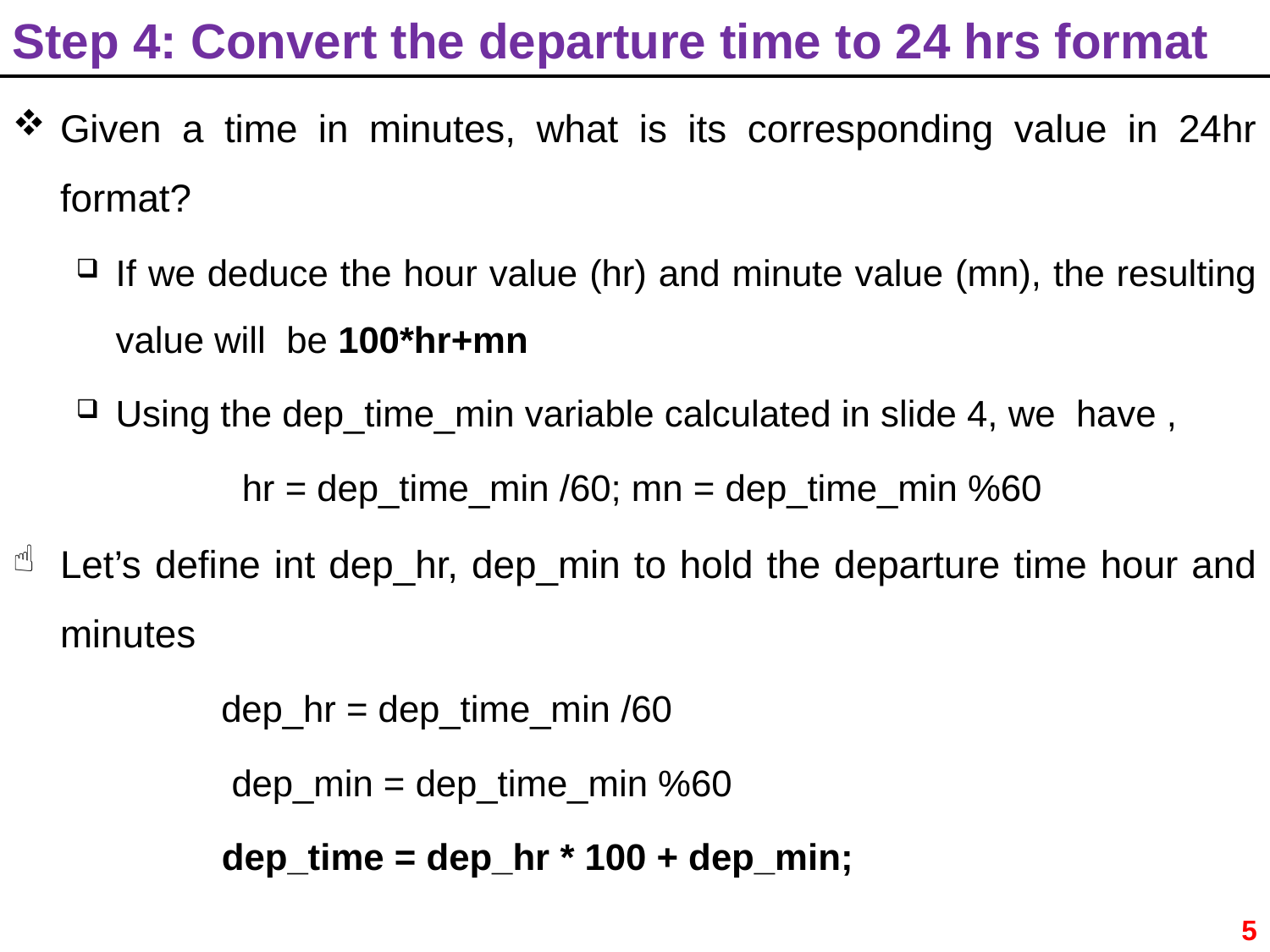

# Step 4: Convert the departure time to 24 hrs format
Given a time in minutes, what is its corresponding value in 24hr format?
If we deduce the hour value (hr) and minute value (mn), the resulting value will  be 100*hr+mn
Using the dep_time_min variable calculated in slide 4, we  have ,
                hr = dep_time_min /60; mn = dep_time_min %60
Let’s define int dep_hr, dep_min to hold the departure time hour and minutes
              dep_hr = dep_time_min /60
               dep_min = dep_time_min %60
  dep_time = dep_hr * 100 + dep_min;

5